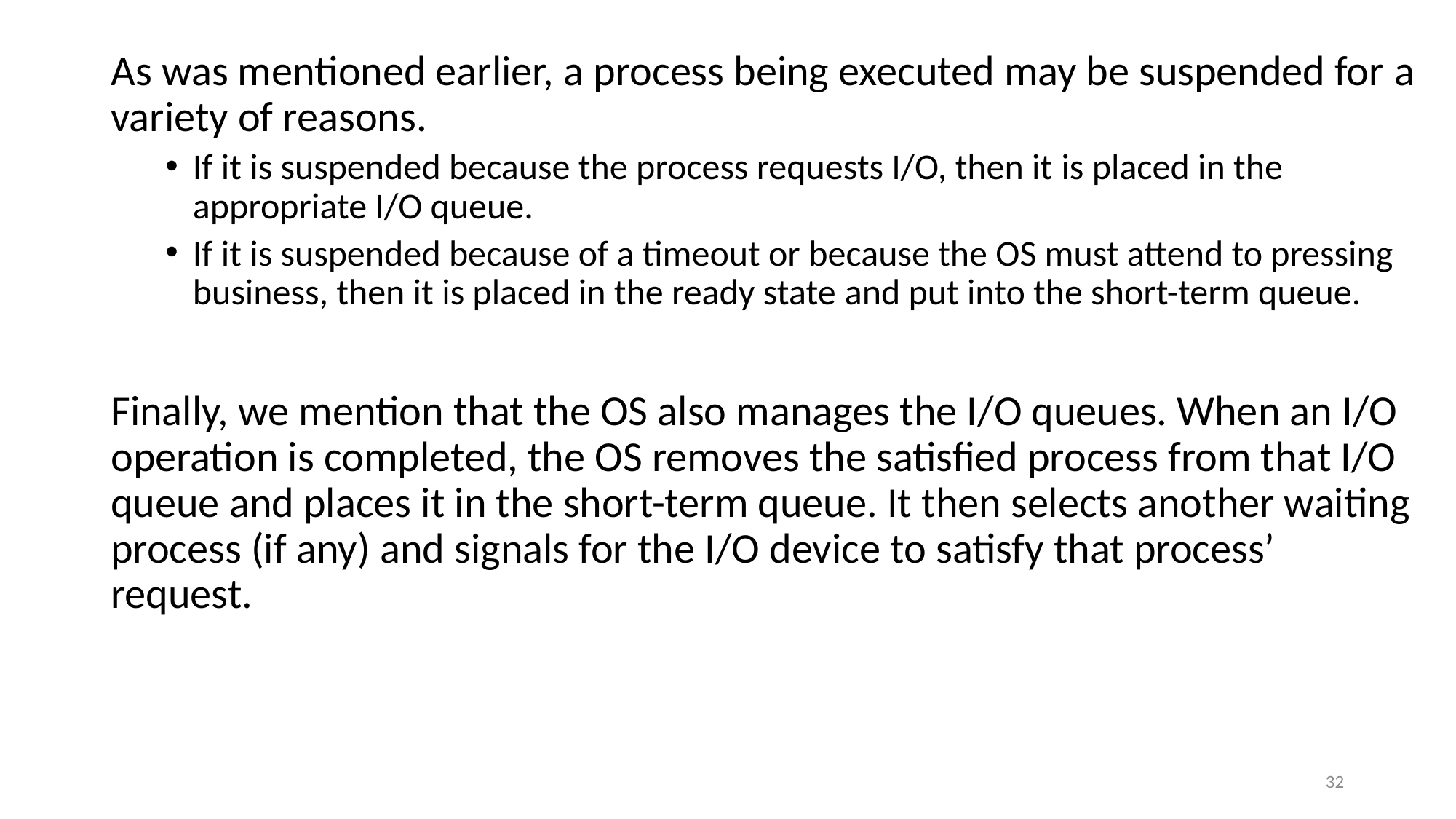

As was mentioned earlier, a process being executed may be suspended for a variety of reasons.
If it is suspended because the process requests I/O, then it is placed in the appropriate I/O queue.
If it is suspended because of a timeout or because the OS must attend to pressing business, then it is placed in the ready state and put into the short-term queue.

Finally, we mention that the OS also manages the I/O queues. When an I/O operation is completed, the OS removes the satisfied process from that I/O queue and places it in the short-term queue. It then selects another waiting process (if any) and signals for the I/O device to satisfy that process’ request.
#
32